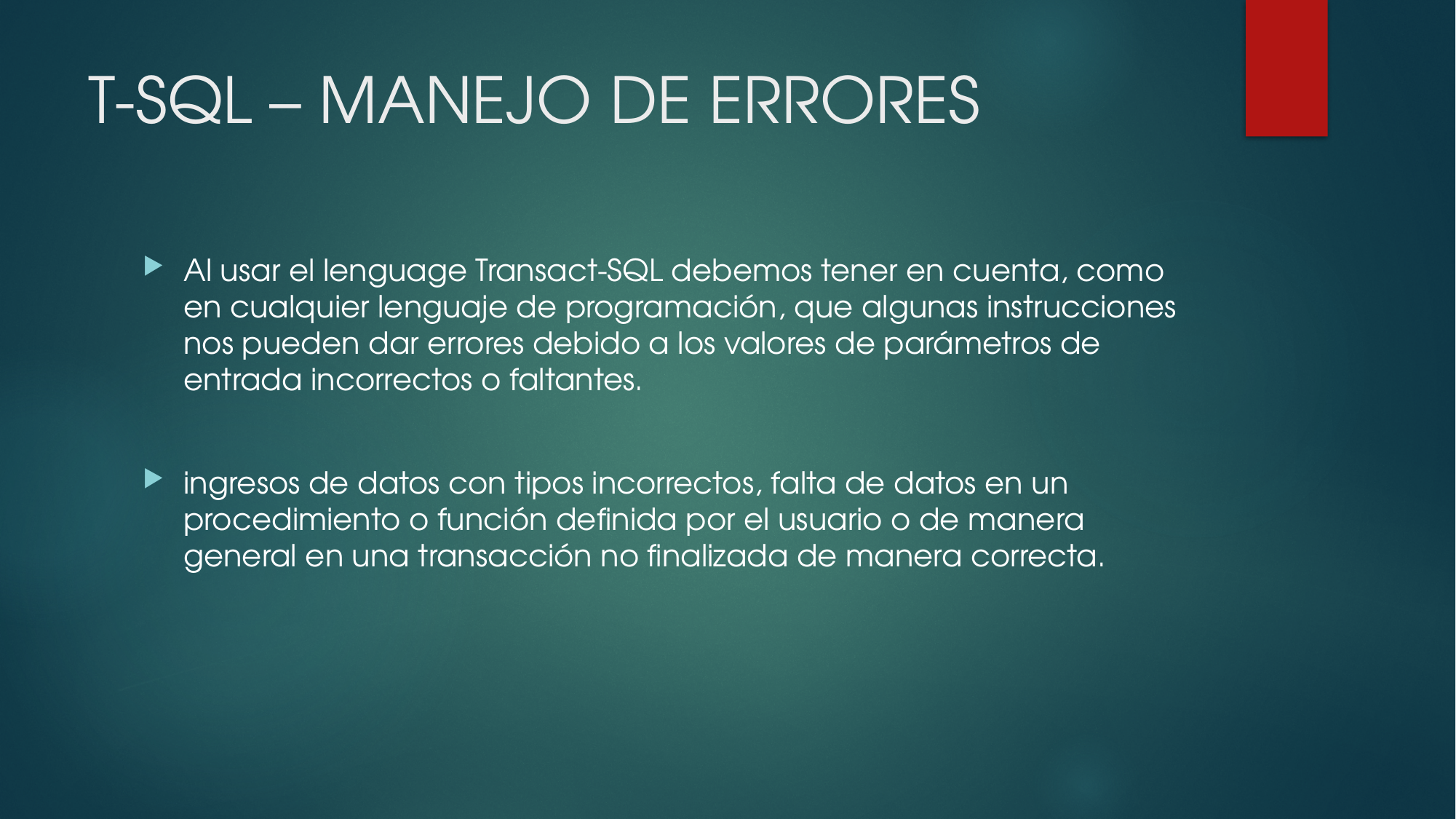

# T-SQL – MANEJO DE ERRORES
Al usar el lenguage Transact-SQL debemos tener en cuenta, como en cualquier lenguaje de programación, que algunas instrucciones nos pueden dar errores debido a los valores de parámetros de entrada incorrectos o faltantes.

ingresos de datos con tipos incorrectos, falta de datos en un procedimiento o función definida por el usuario o de manera general en una transacción no finalizada de manera correcta.